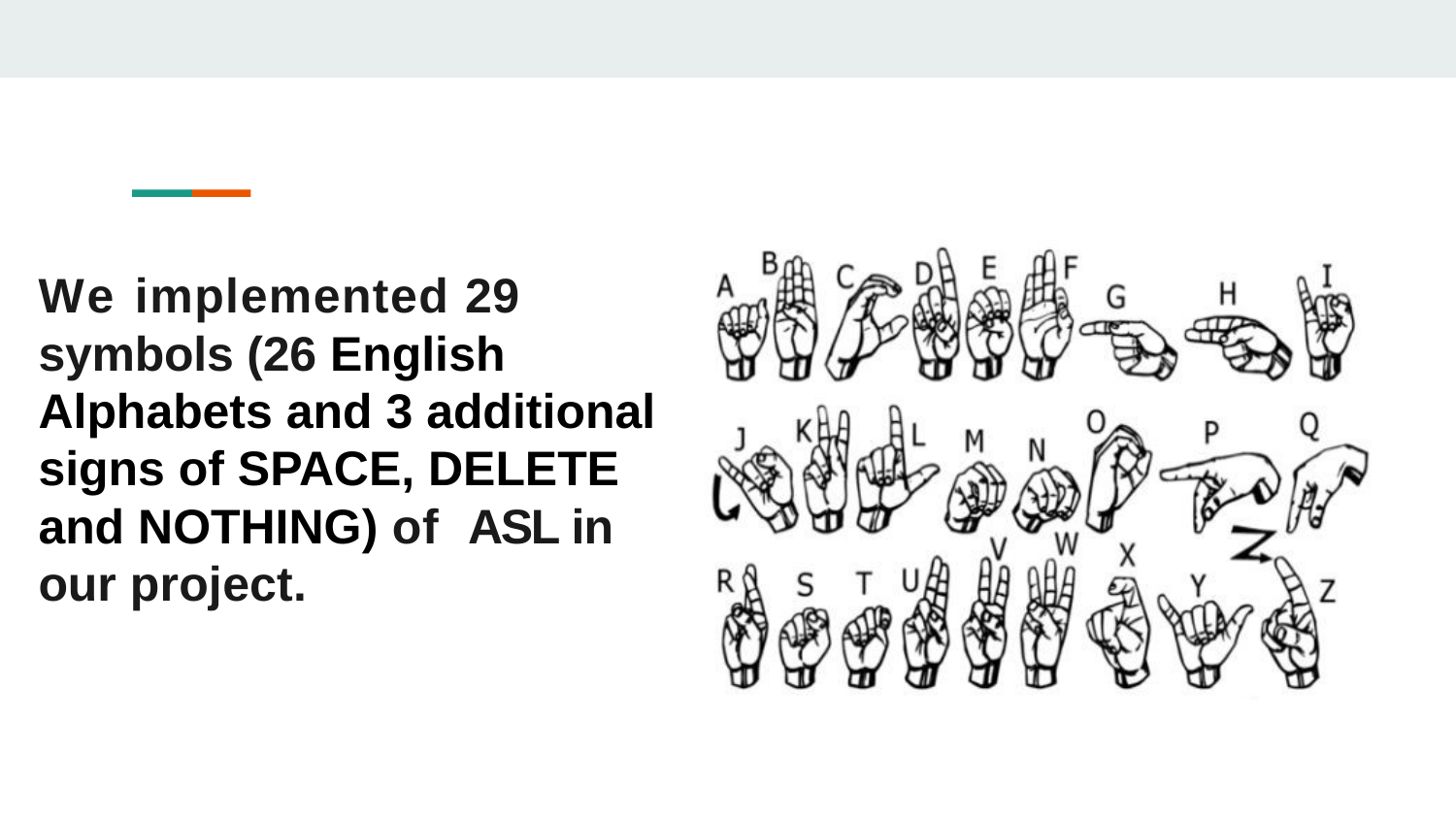

We implemented 29  symbols (26 English Alphabets and 3 additional signs of SPACE, DELETE and NOTHING) of  ASL in our project.